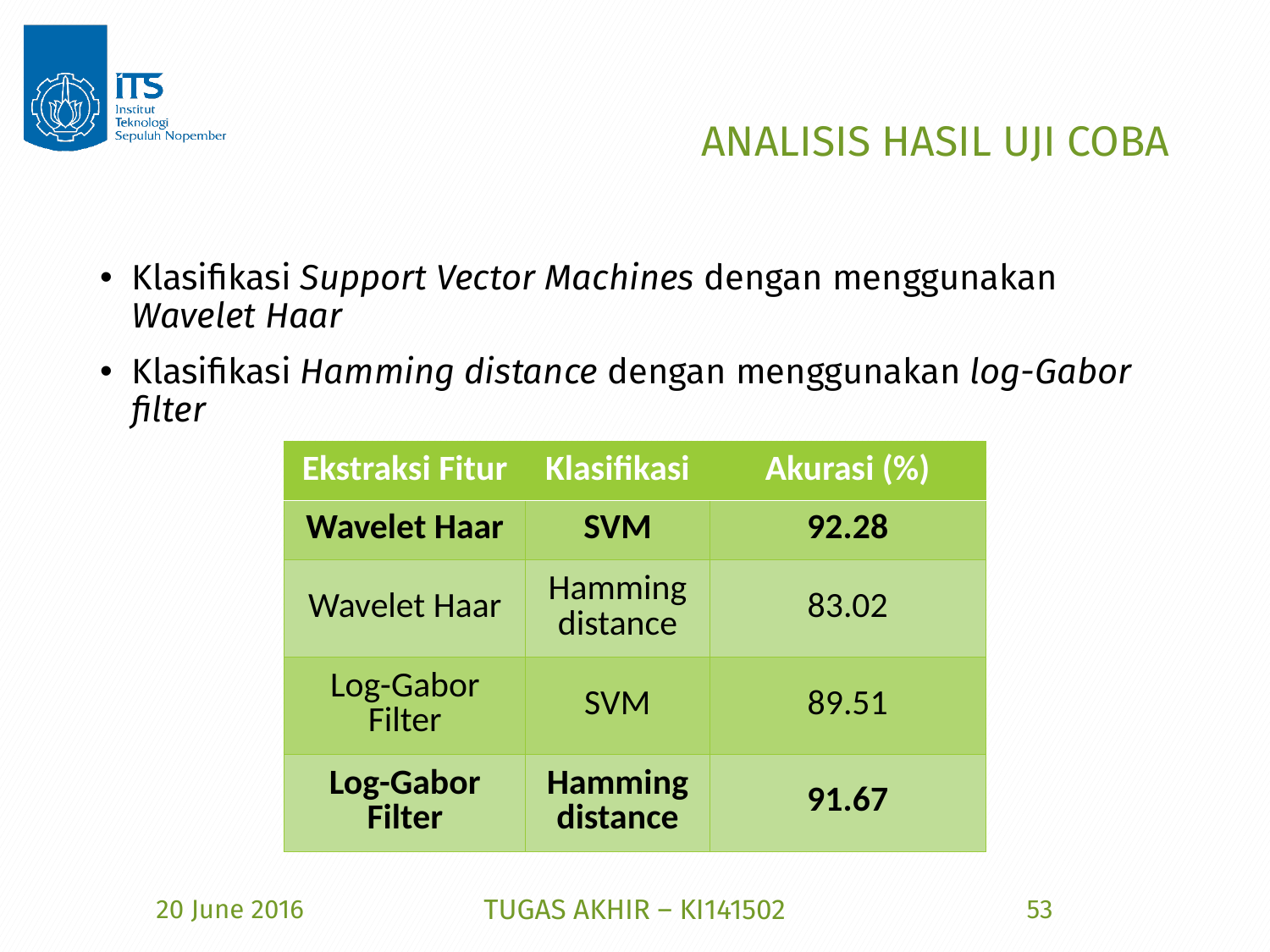

# ANALISIS HASIL UJI COBA
Klasifikasi Support Vector Machines dengan menggunakan Wavelet Haar
Klasifikasi Hamming distance dengan menggunakan log-Gabor filter

| Ekstraksi Fitur | Klasifikasi | Akurasi (%) |
| --- | --- | --- |
| Wavelet Haar | SVM | 92.28 |
| Wavelet Haar | Hamming distance | 83.02 |
| Log-Gabor Filter | SVM | 89.51 |
| Log-Gabor Filter | Hamming distance | 91.67 |
20 June 2016
TUGAS AKHIR – KI141502
53